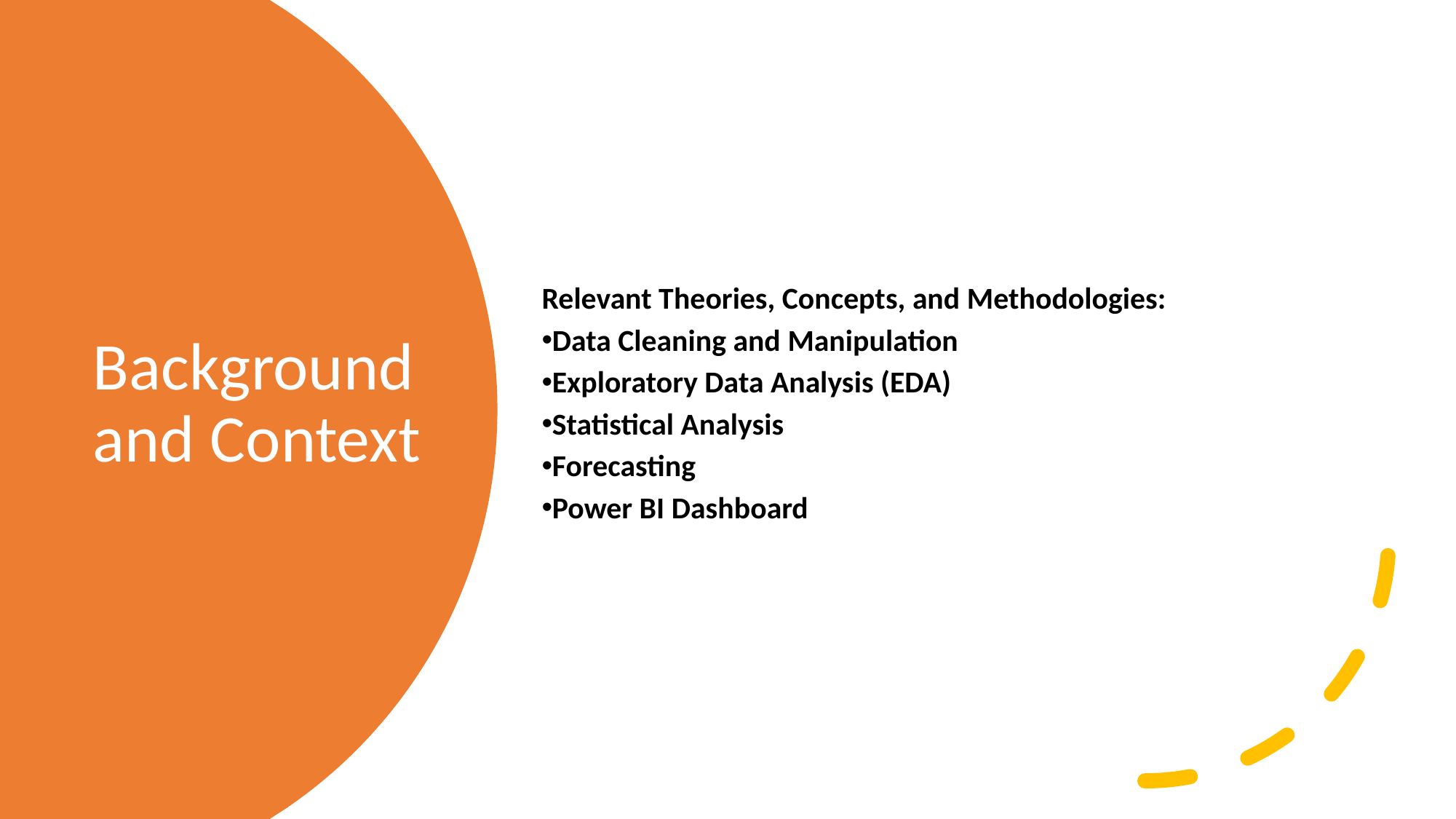

Relevant Theories, Concepts, and Methodologies:
Data Cleaning and Manipulation
Exploratory Data Analysis (EDA)
Statistical Analysis
Forecasting
Power BI Dashboard
Background and Context